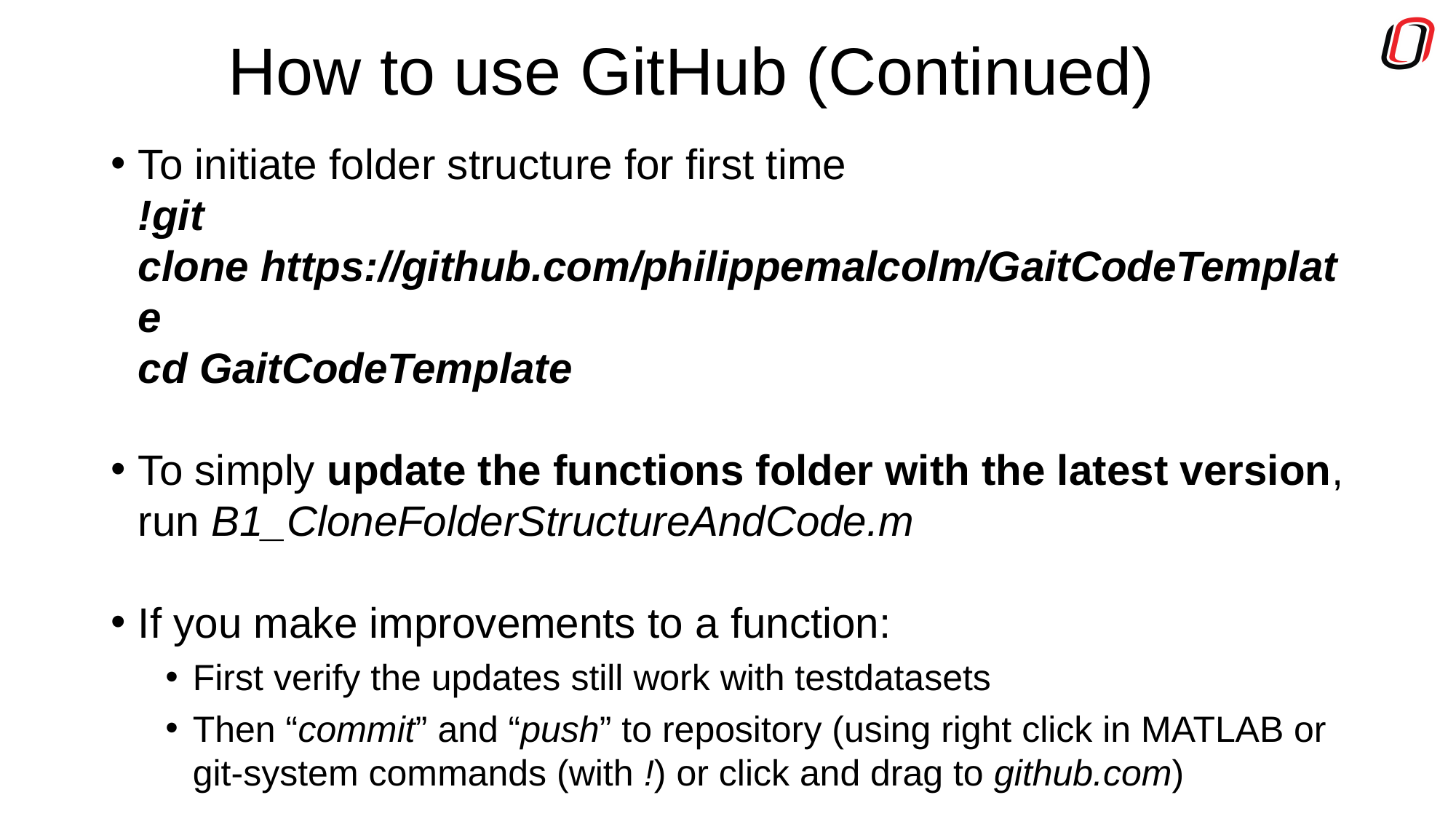

# How to use GitHub (Continued)
To initiate folder structure for first time
!git clone https://github.com/philippemalcolm/GaitCodeTemplate
cd GaitCodeTemplate

To simply update the functions folder with the latest version, run B1_CloneFolderStructureAndCode.m

If you make improvements to a function:
First verify the updates still work with testdatasets
Then “commit” and “push” to repository (using right click in MATLAB or git-system commands (with !) or click and drag to github.com)